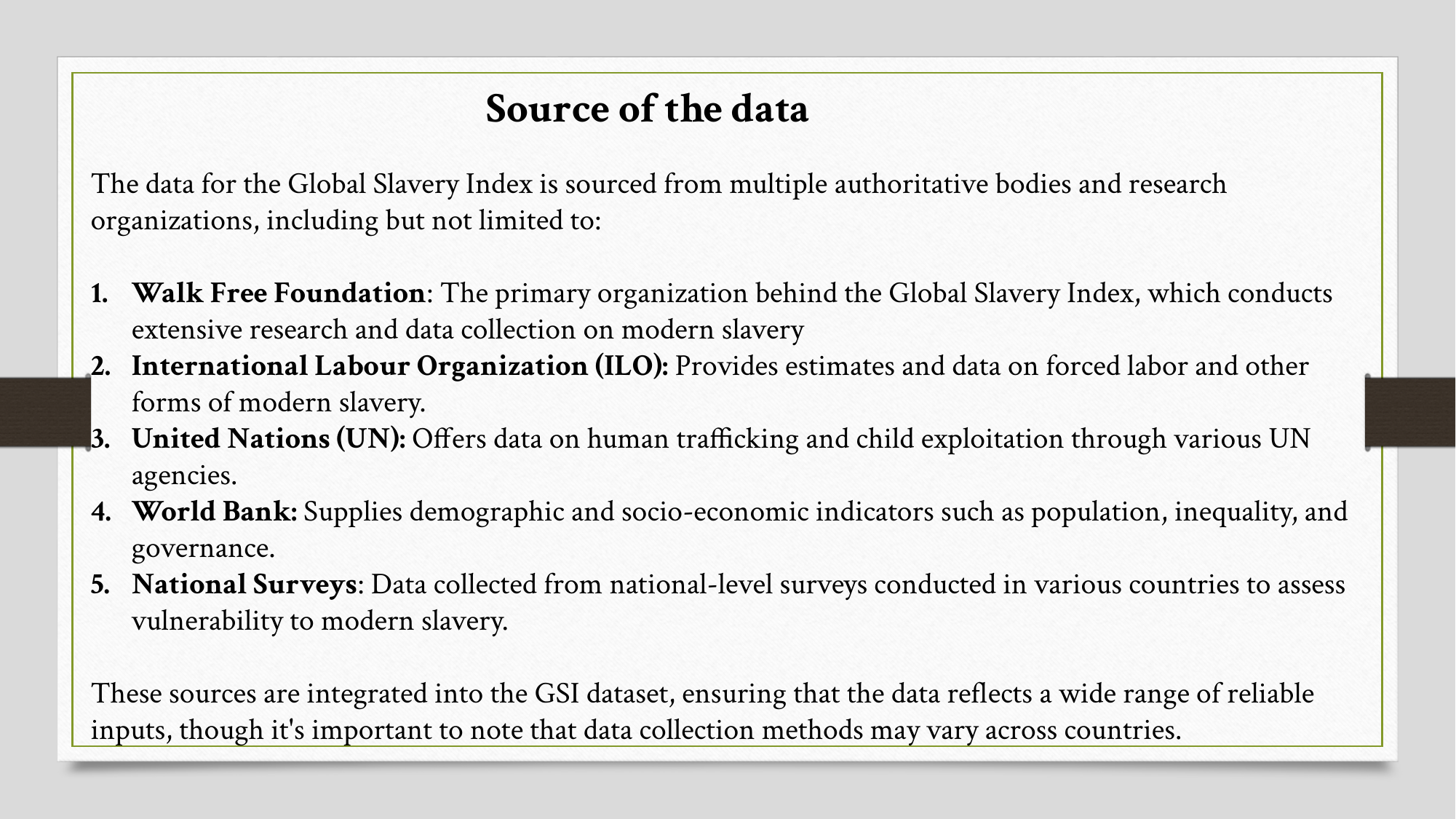

Source of the data

The data for the Global Slavery Index is sourced from multiple authoritative bodies and research organizations, including but not limited to:

Walk Free Foundation: The primary organization behind the Global Slavery Index, which conducts extensive research and data collection on modern slavery
International Labour Organization (ILO): Provides estimates and data on forced labor and other forms of modern slavery.
United Nations (UN): Offers data on human trafficking and child exploitation through various UN agencies.
World Bank: Supplies demographic and socio-economic indicators such as population, inequality, and governance.
National Surveys: Data collected from national-level surveys conducted in various countries to assess vulnerability to modern slavery.

These sources are integrated into the GSI dataset, ensuring that the data reflects a wide range of reliable inputs, though it's important to note that data collection methods may vary across countries.